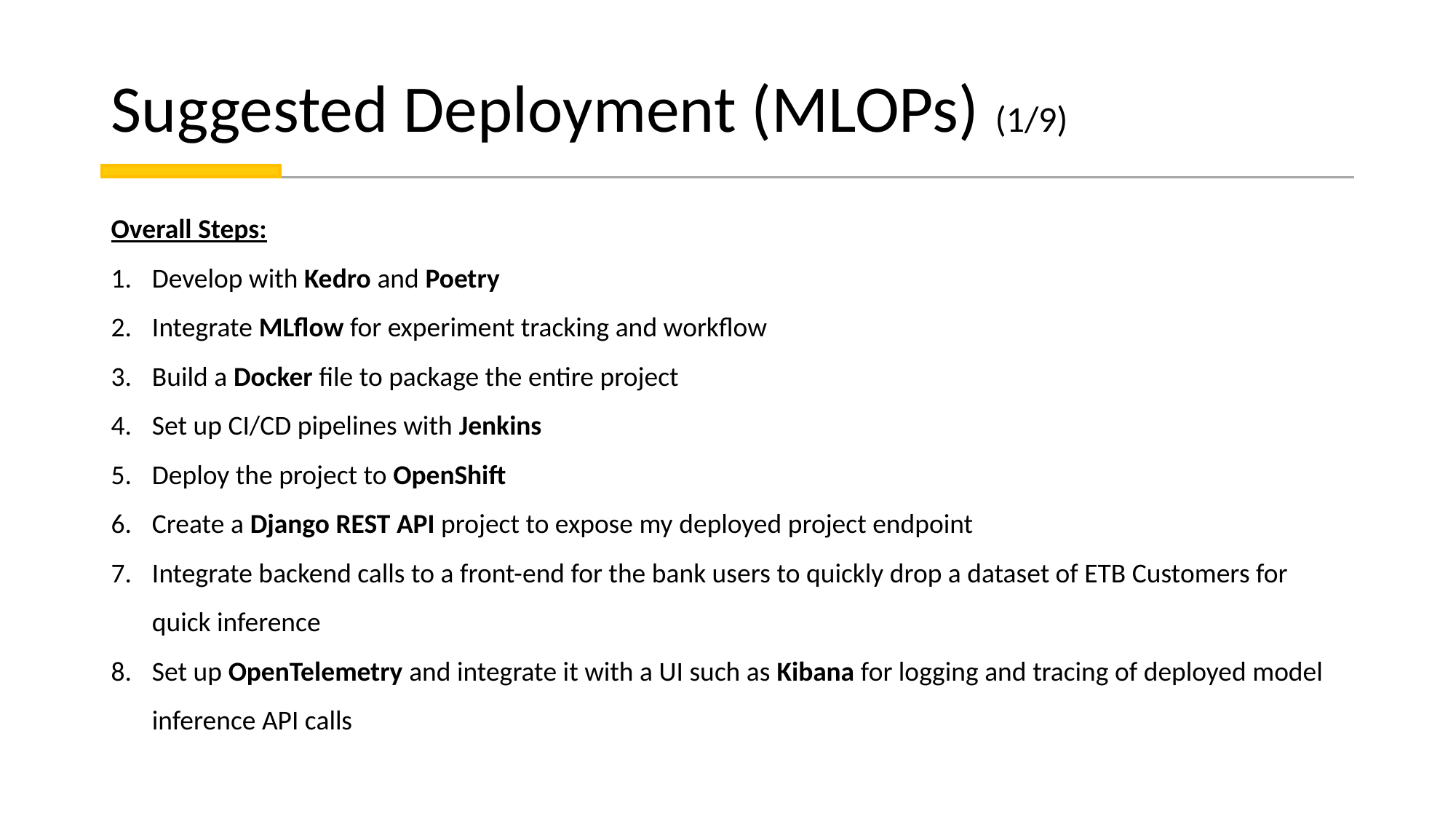

# Suggested Deployment (MLOPs) (1/9)

Overall Steps:
Develop with Kedro and Poetry
Integrate MLflow for experiment tracking and workflow
Build a Docker file to package the entire project
Set up CI/CD pipelines with Jenkins
Deploy the project to OpenShift
Create a Django REST API project to expose my deployed project endpoint
Integrate backend calls to a front-end for the bank users to quickly drop a dataset of ETB Customers for quick inference
Set up OpenTelemetry and integrate it with a UI such as Kibana for logging and tracing of deployed model inference API calls